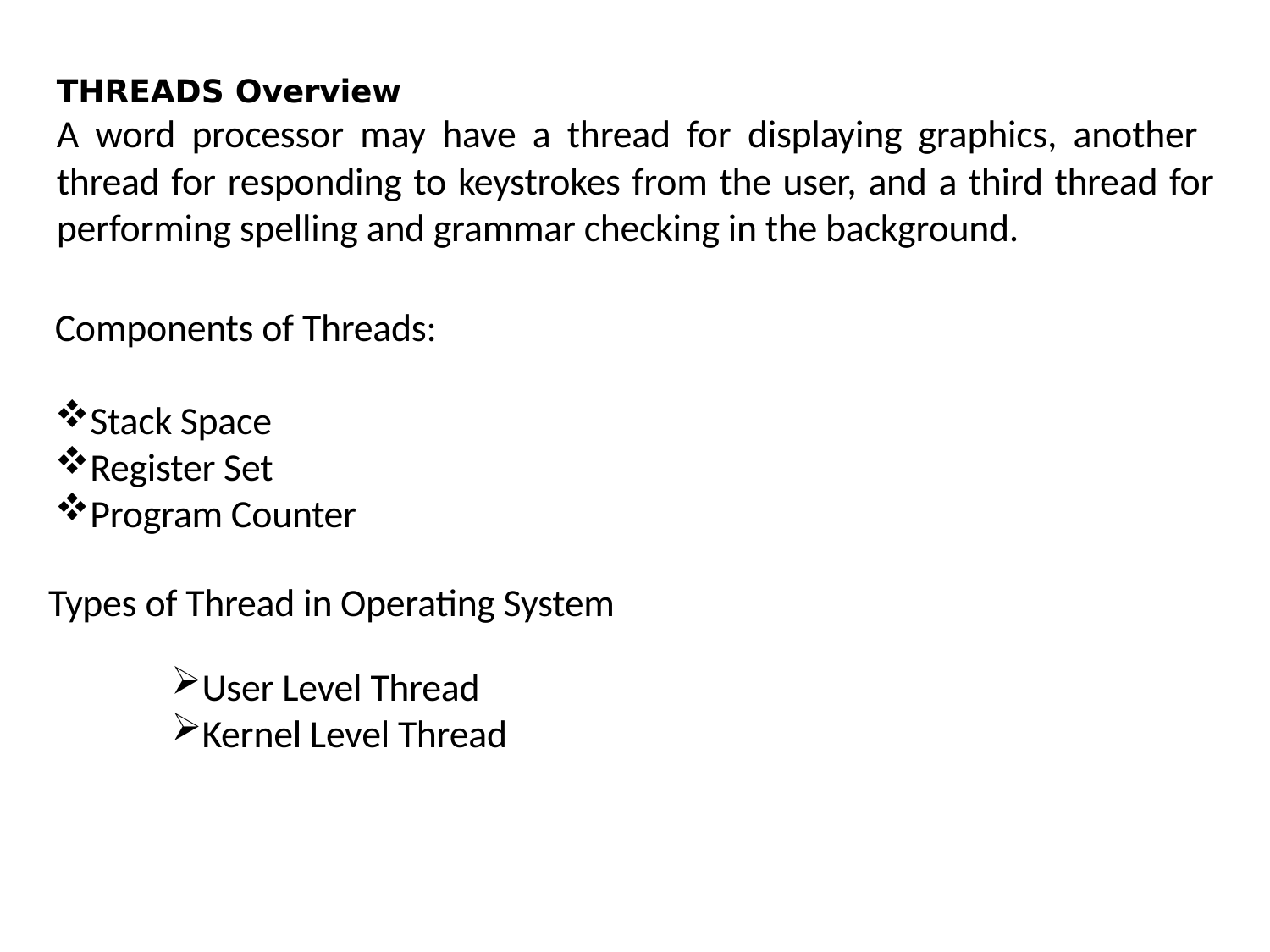

THREADS Overview
A word processor may have a thread for displaying graphics, another  thread for responding to keystrokes from the user, and a third thread for performing spelling and grammar checking in the background.
Components of Threads:

Stack Space
Register Set
Program Counter
Types of Thread in Operating System
User Level Thread
Kernel Level Thread